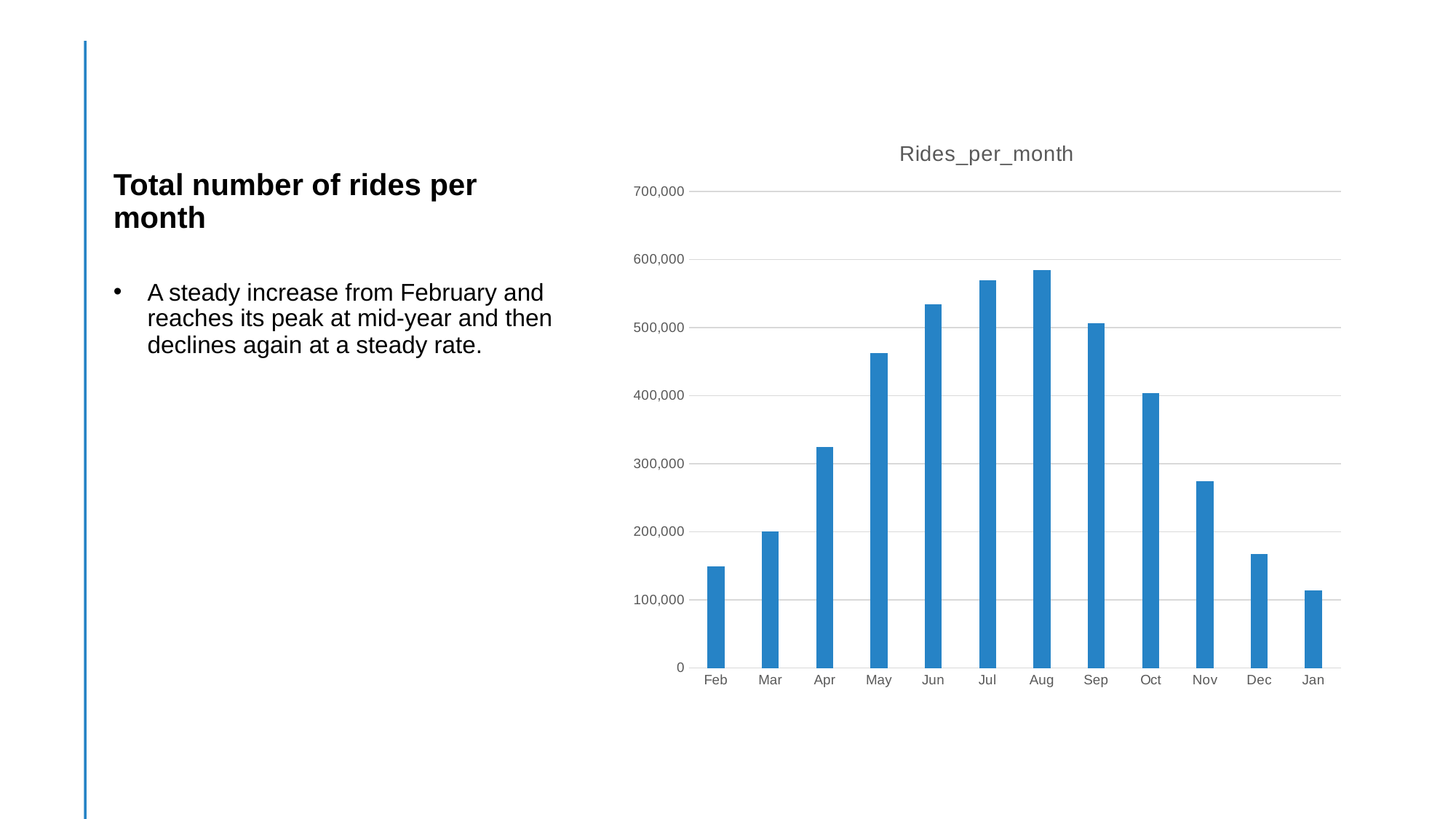

# Total number of rides per month

### Chart: Rides_per_month

| Category | Rides_per_months |
|---|---|
| Feb | 149560.0 |
| Mar | 200447.0 |
| Apr | 324188.0 |
| May | 463196.0 |
| Jun | 534714.0 |
| Jul | 569888.0 |
| Aug | 584869.0 |
| Sep | 506607.0 |
| Oct | 403763.0 |
| Nov | 274798.0 |
| Dec | 167143.0 |
| Jan | 113808.0 |
A steady increase from February and reaches its peak at mid-year and then declines again at a steady rate.